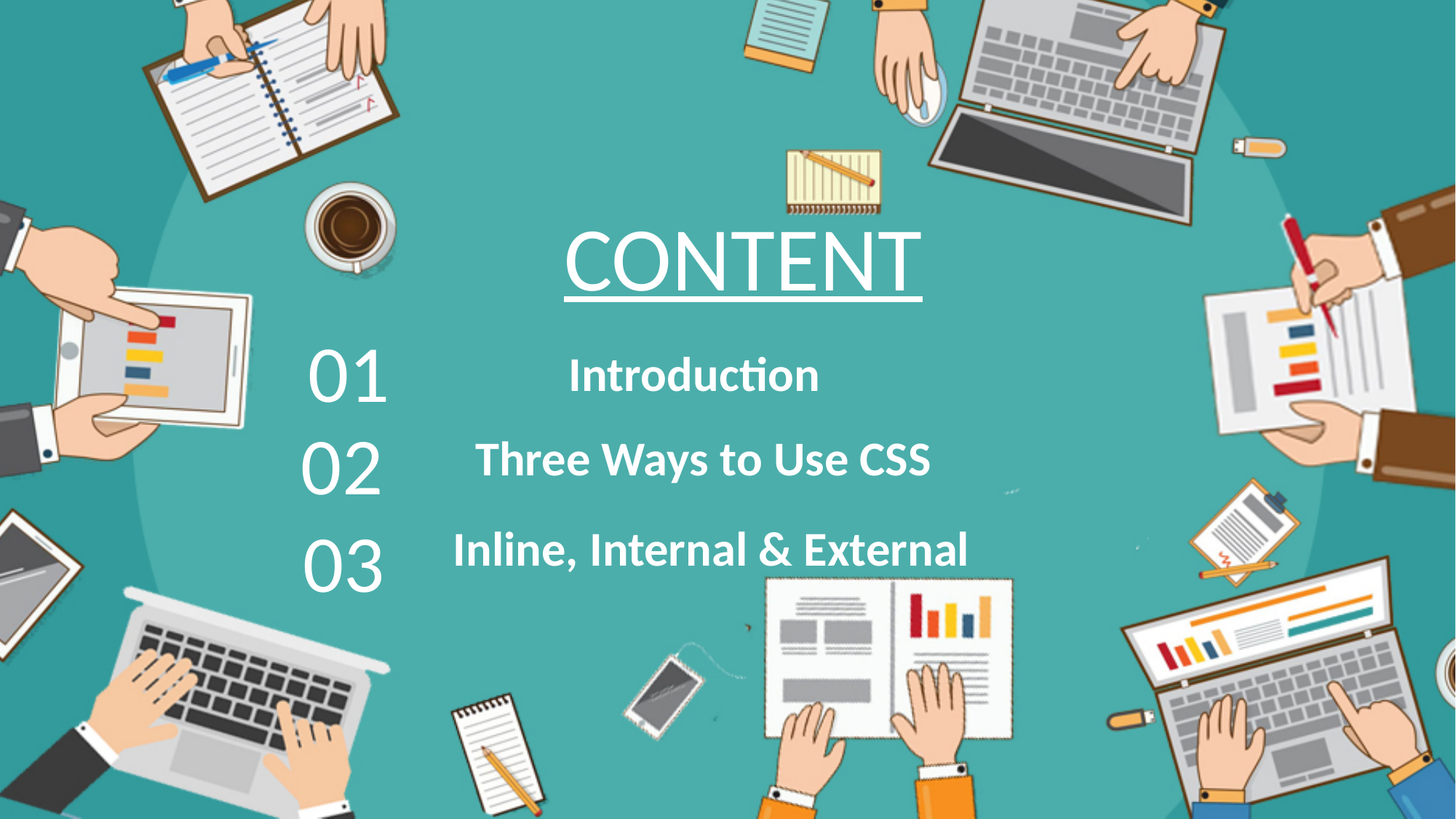

CONTENT
01
    Introduction
02
Three Ways to Use CSS
03
Inline, Internal & External